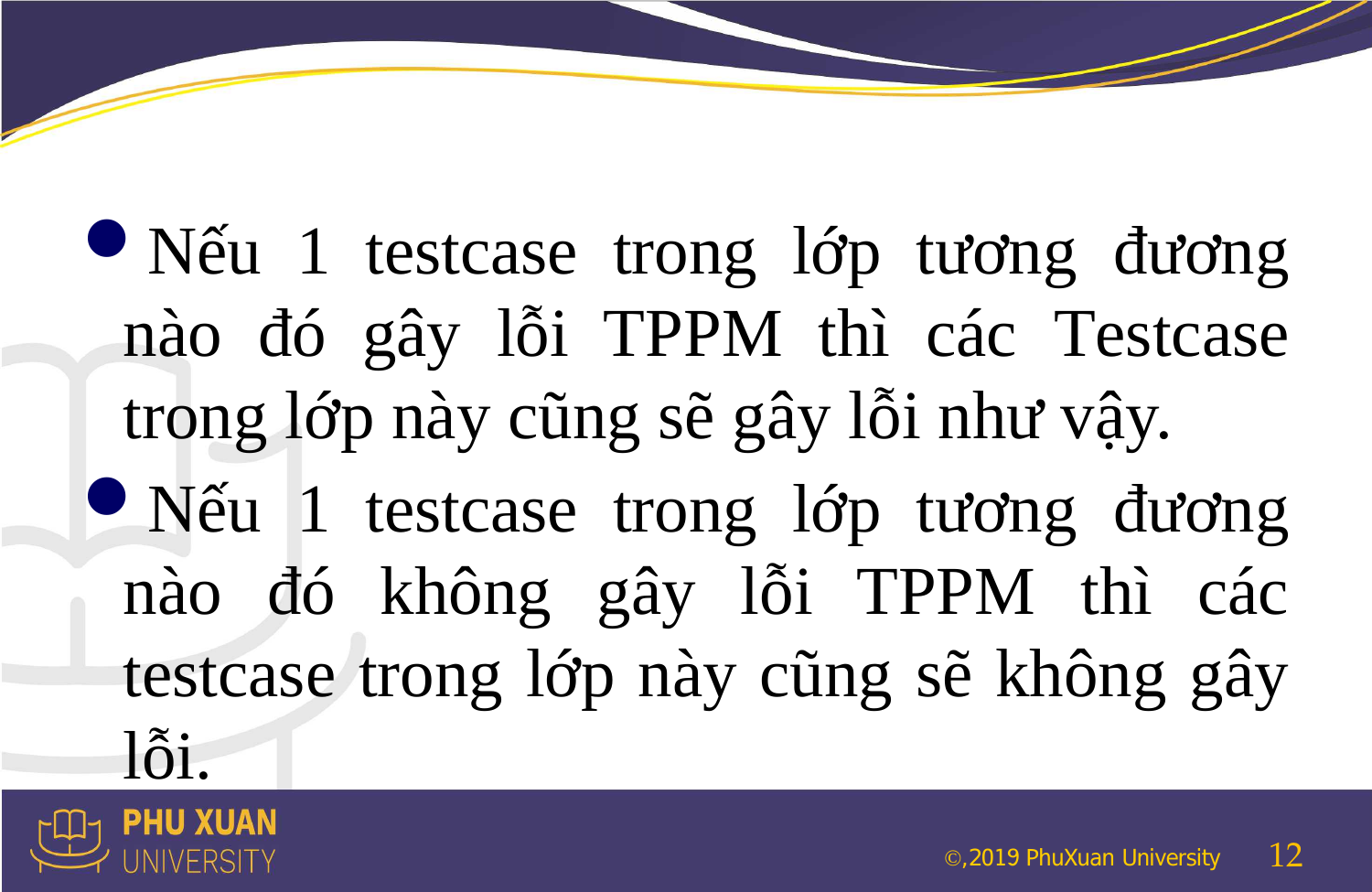

#
Nếu 1 testcase trong lớp tương đương nào đó gây lỗi TPPM thì các Testcase trong lớp này cũng sẽ gây lỗi như vậy.
Nếu 1 testcase trong lớp tương đương nào đó không gây lỗi TPPM thì các testcase trong lớp này cũng sẽ không gây lỗi.

12